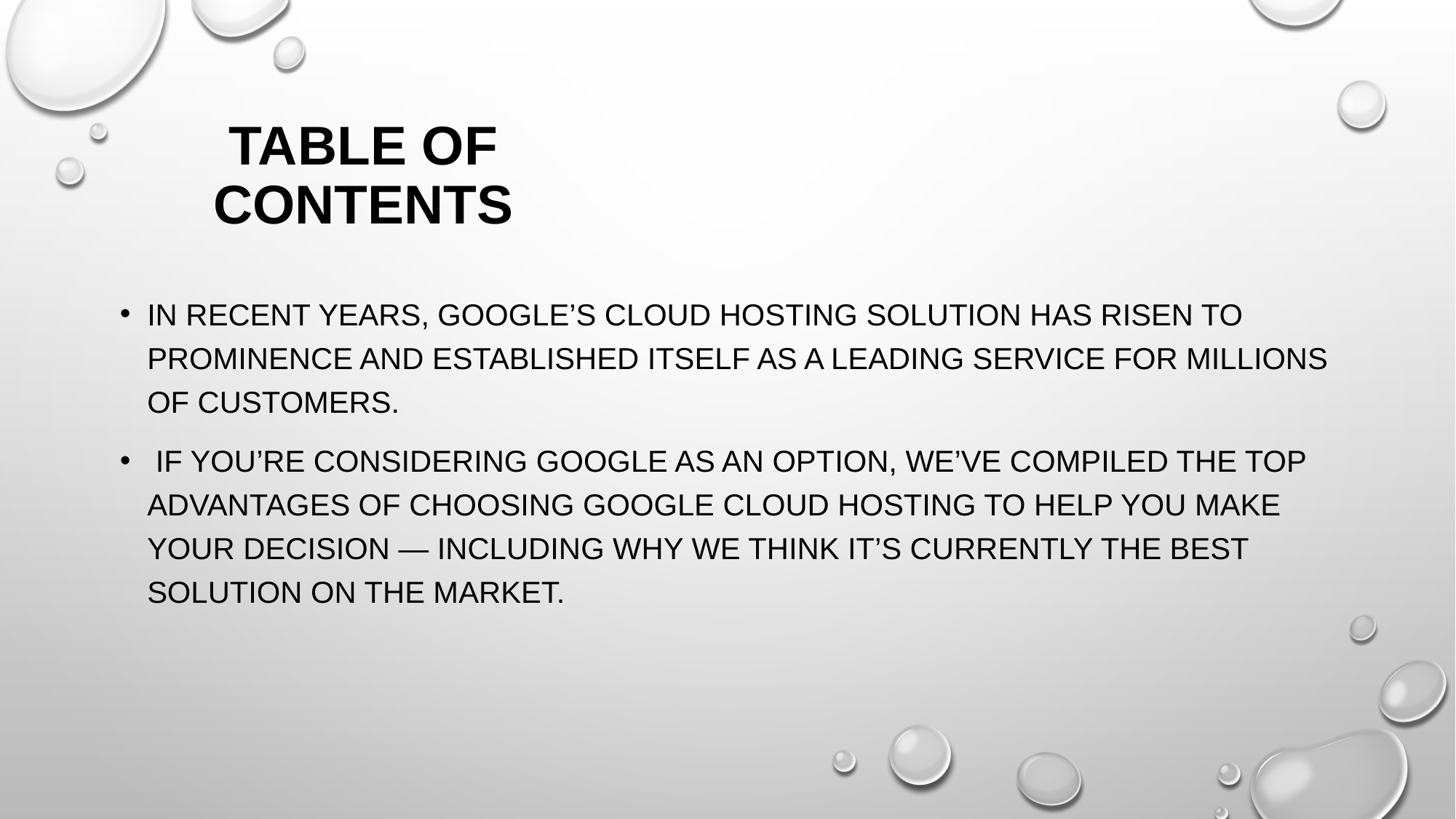

# Table of Contents
In recent years, Google’s cloud hosting solution has risen to prominence and established itself as a leading service for millions of customers.
 If you’re considering Google as an option, we’ve compiled the top advantages of choosing Google Cloud hosting to help you make your decision — including why we think it’s currently the best solution on the market.